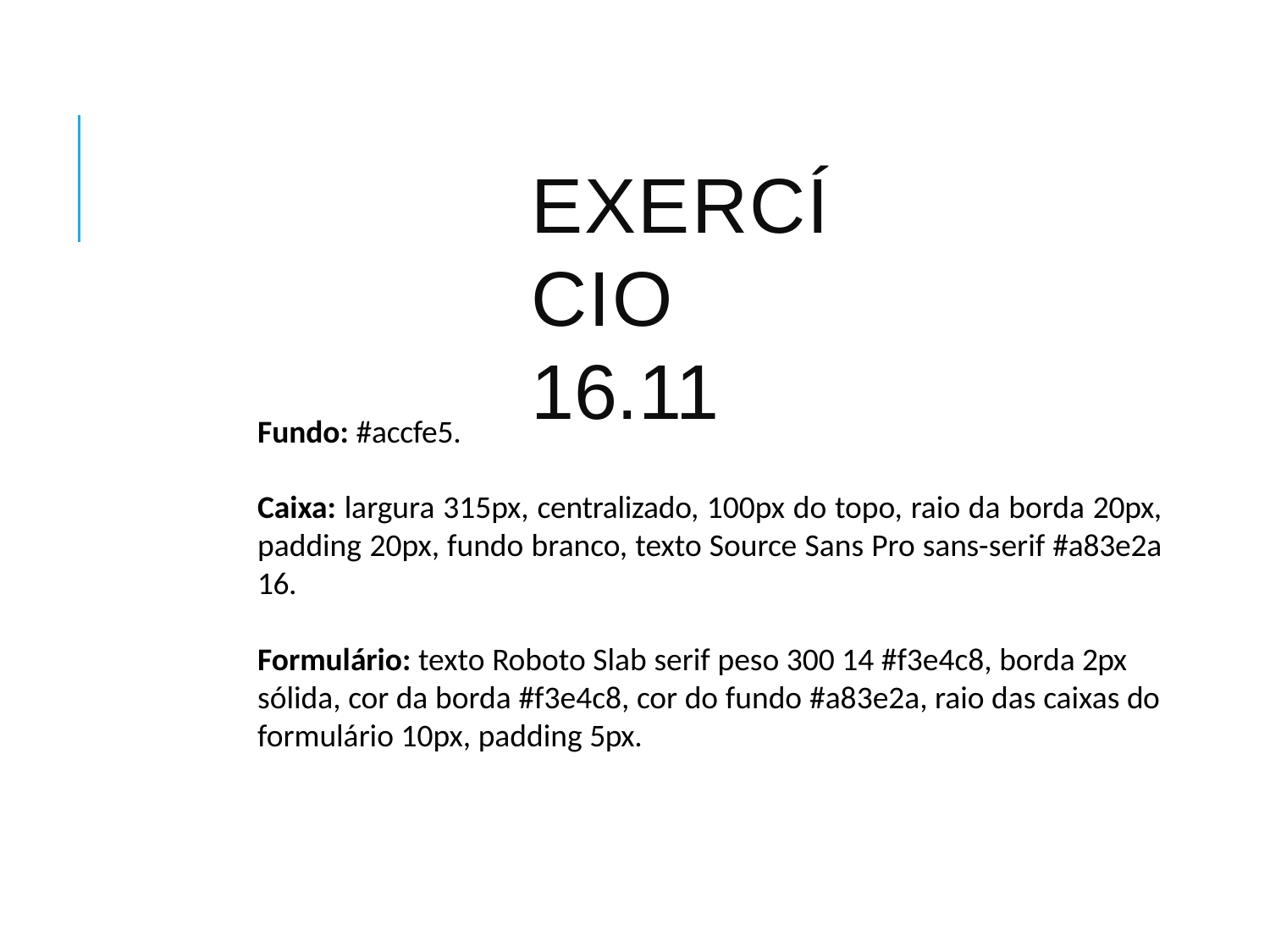

# Exercício 16.11
Fundo: #accfe5.

Caixa: largura 315px, centralizado, 100px do topo, raio da borda 20px, padding 20px, fundo branco, texto Source Sans Pro sans-serif #a83e2a 16.

Formulário: texto Roboto Slab serif peso 300 14 #f3e4c8, borda 2px sólida, cor da borda #f3e4c8, cor do fundo #a83e2a, raio das caixas do formulário 10px, padding 5px.